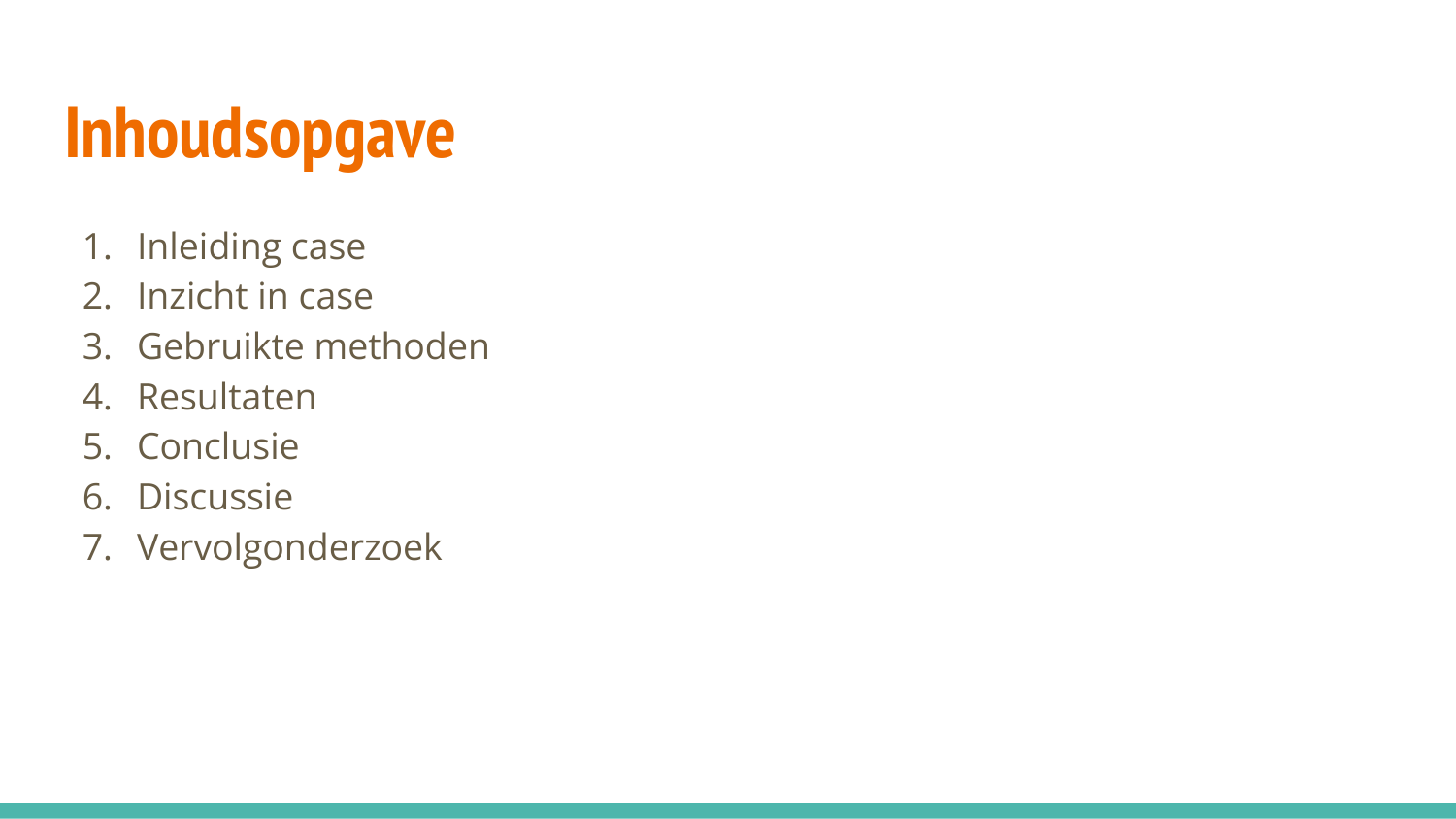

# Inhoudsopgave
Inleiding case
Inzicht in case
Gebruikte methoden
Resultaten
Conclusie
Discussie
Vervolgonderzoek